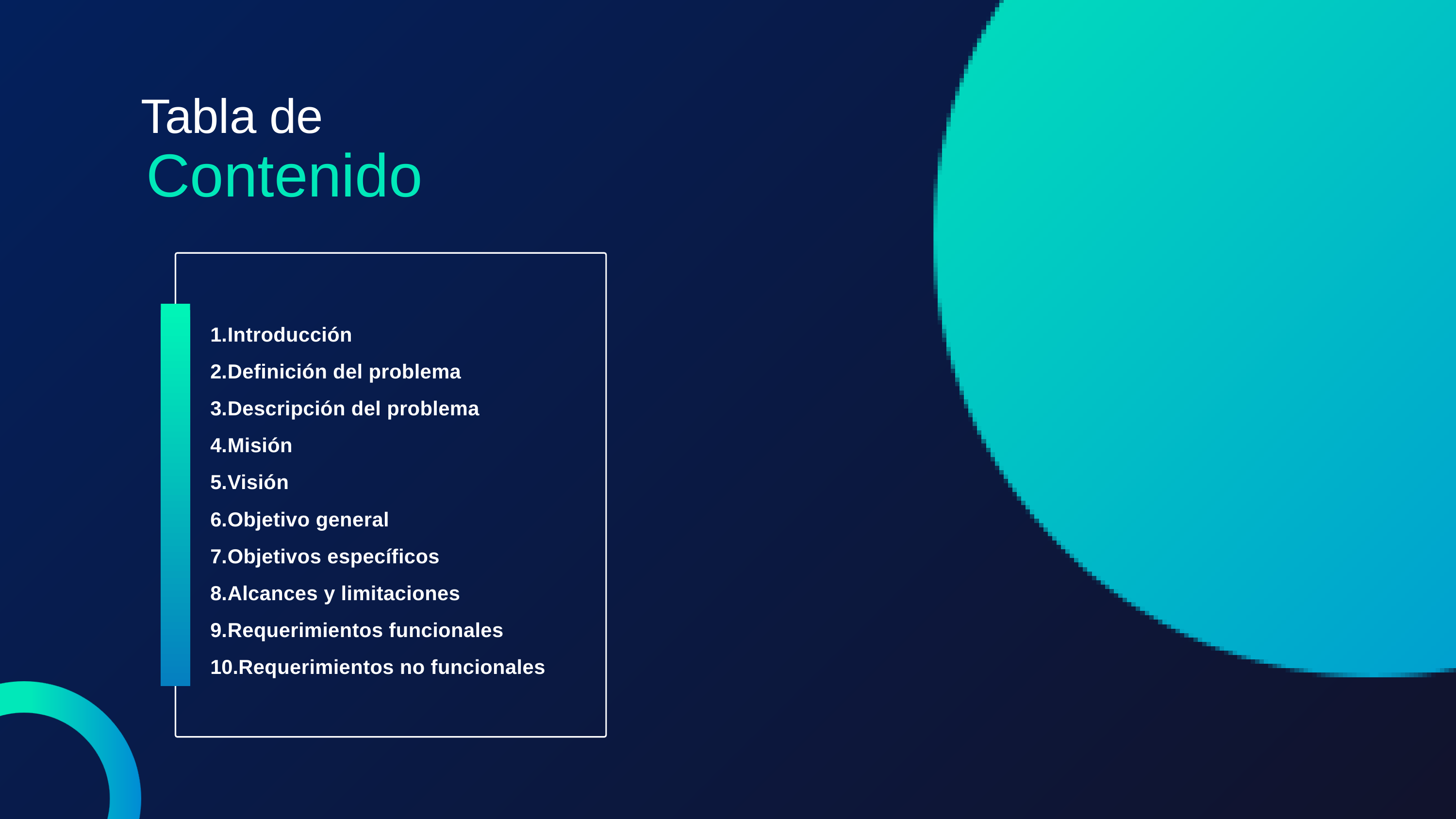

Tabla de
Contenido

Introducción
Definición del problema
Descripción del problema
Misión
Visión
Objetivo general
Objetivos específicos
Alcances y limitaciones
Requerimientos funcionales
Requerimientos no funcionales